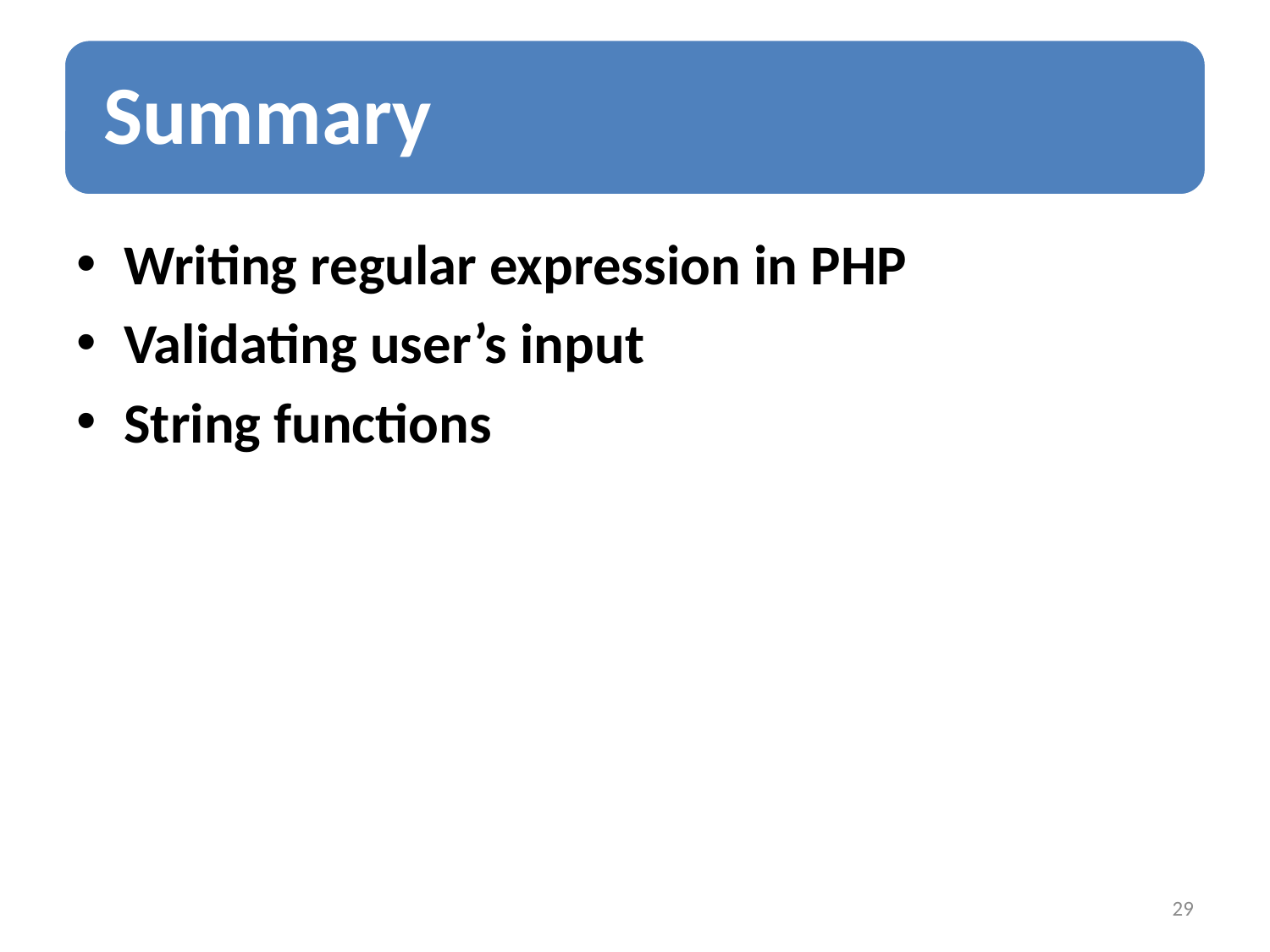

Summary
Writing regular expression in PHP
Validating user’s input
String functions

29